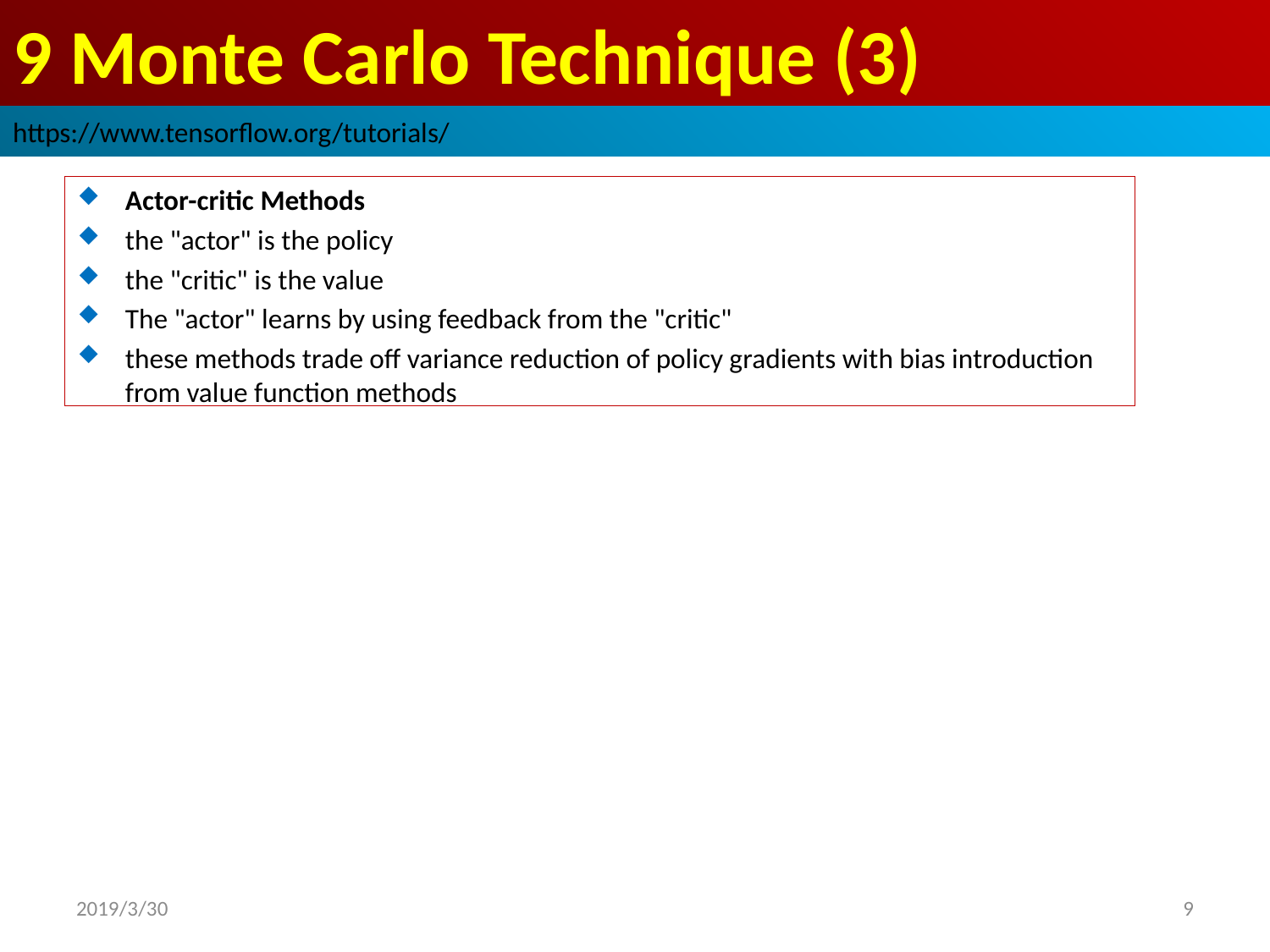

# 9 Monte Carlo Technique (3)
https://www.tensorflow.org/tutorials/
Actor-critic Methods
the "actor" is the policy
the "critic" is the value
The "actor" learns by using feedback from the "critic"
these methods trade off variance reduction of policy gradients with bias introduction from value function methods
2019/3/30
9